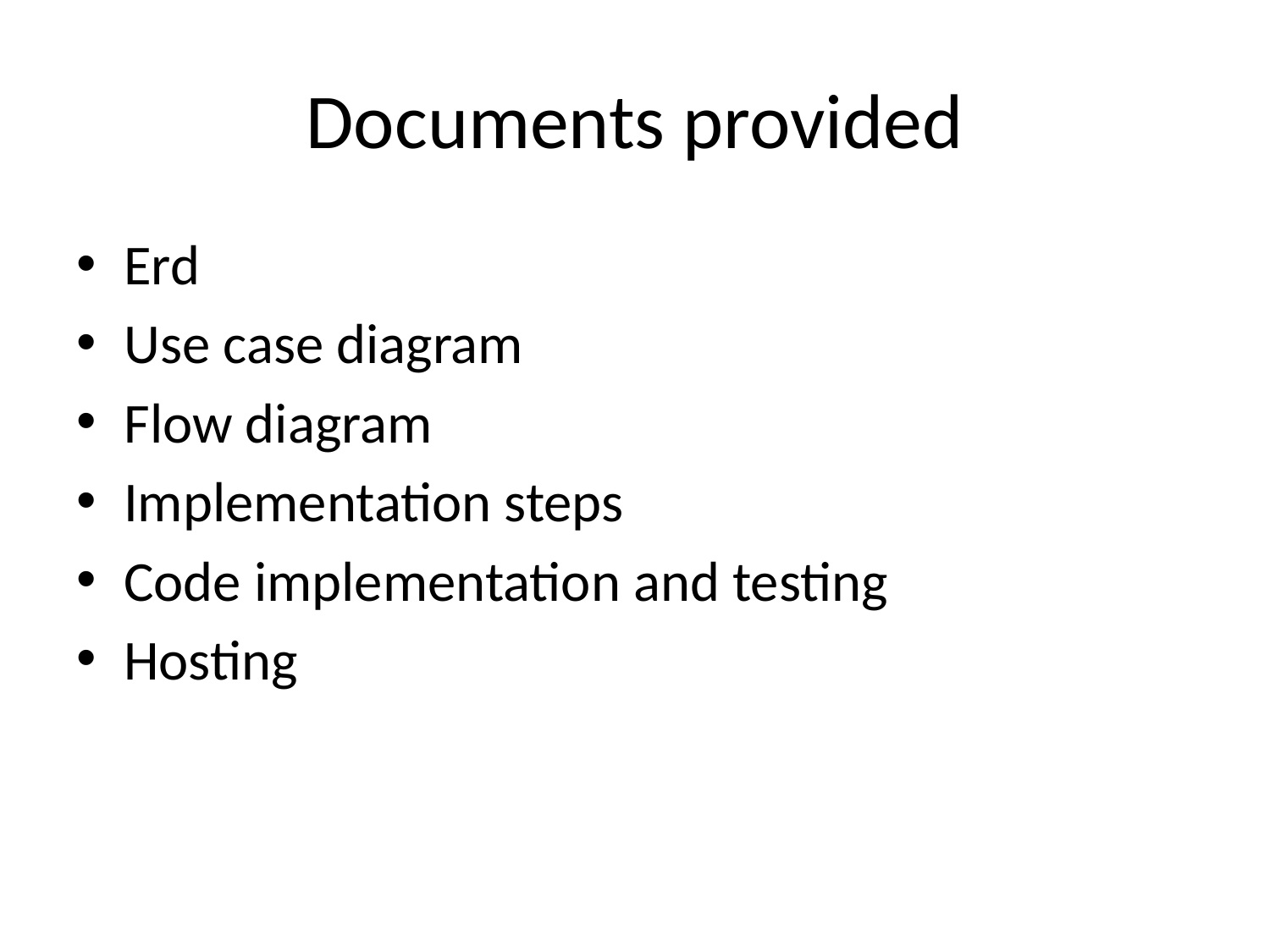

# Documents provided
Erd
Use case diagram
Flow diagram
Implementation steps
Code implementation and testing
Hosting